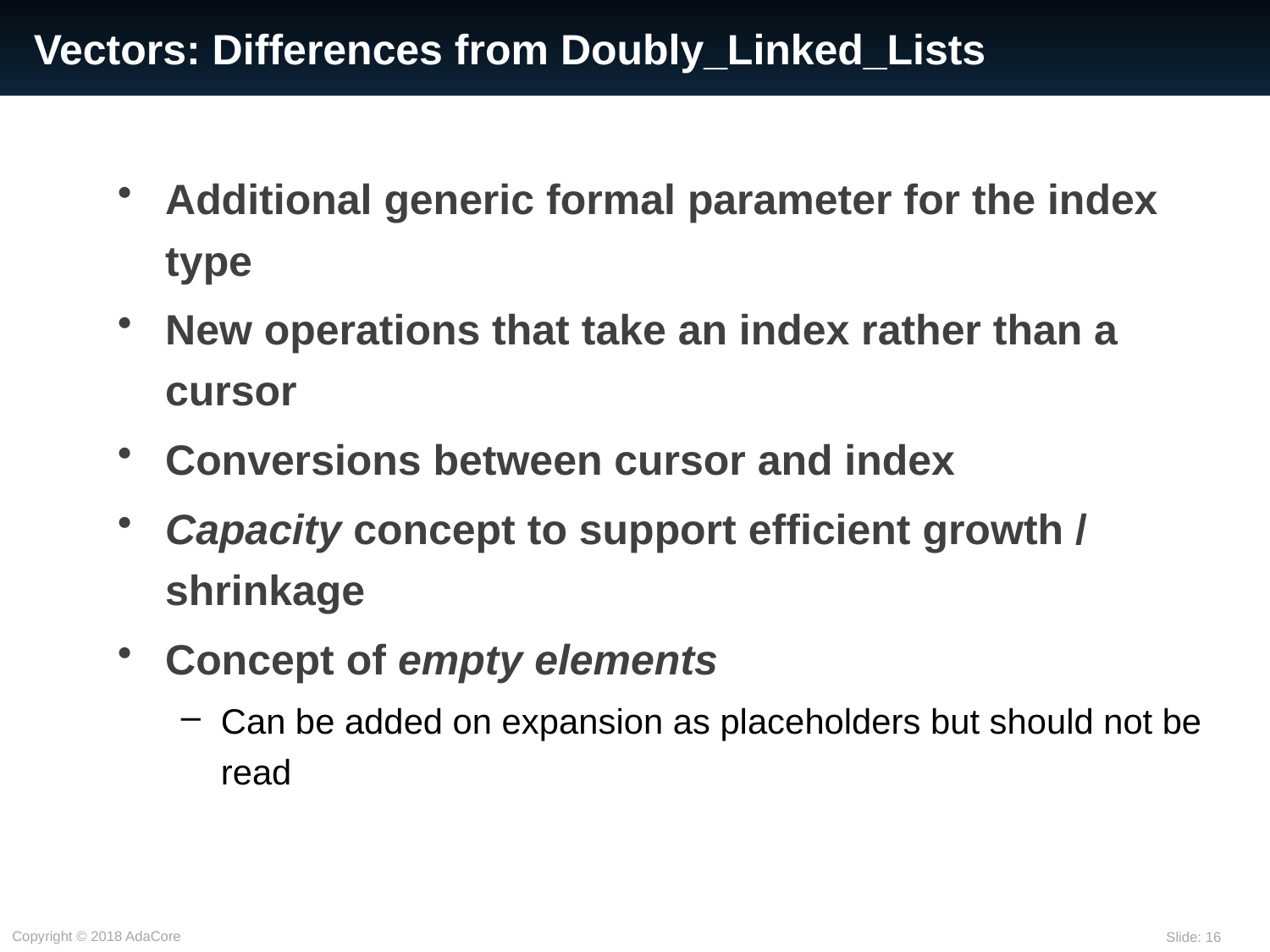

# Vectors: Differences from Doubly_Linked_Lists
Additional generic formal parameter for the index type
New operations that take an index rather than a cursor
Conversions between cursor and index
Capacity concept to support efficient growth / shrinkage
Concept of empty elements
Can be added on expansion as placeholders but should not be read